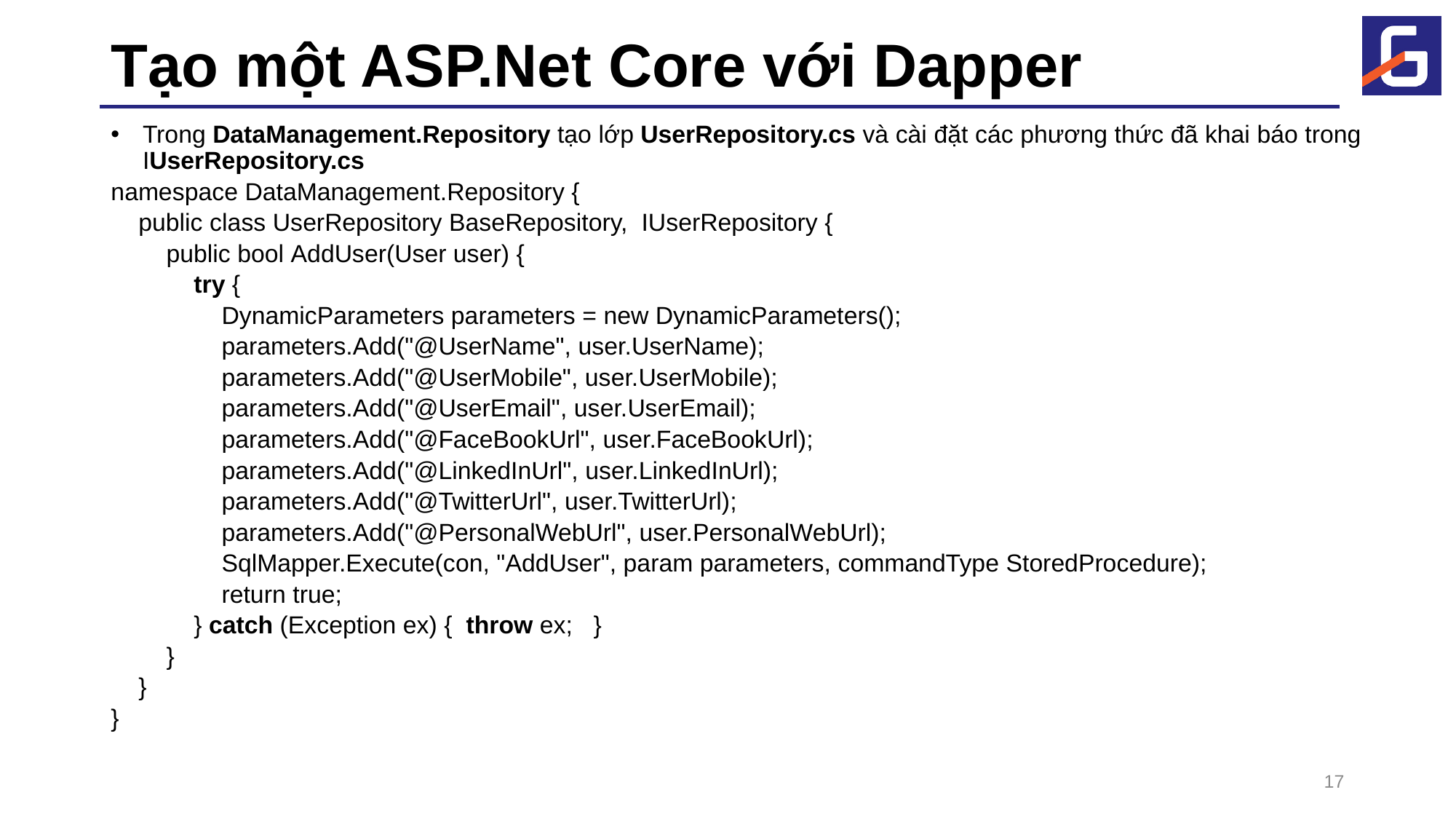

# Tạo một ASP.Net Core với Dapper
Trong DataManagement.Repository tạo lớp UserRepository.cs và cài đặt các phương thức đã khai báo trong IUserRepository.cs
namespace DataManagement.Repository {
    public class UserRepository BaseRepository,  IUserRepository {
        public bool AddUser(User user) {
            try {
                DynamicParameters parameters = new DynamicParameters();
                parameters.Add("@UserName", user.UserName);
                parameters.Add("@UserMobile", user.UserMobile);
                parameters.Add("@UserEmail", user.UserEmail);
                parameters.Add("@FaceBookUrl", user.FaceBookUrl);
                parameters.Add("@LinkedInUrl", user.LinkedInUrl);
                parameters.Add("@TwitterUrl", user.TwitterUrl);
                parameters.Add("@PersonalWebUrl", user.PersonalWebUrl);
                SqlMapper.Execute(con, "AddUser", param parameters, commandType StoredProcedure);
                return true;
            } catch (Exception ex) {  throw ex;   }
        }
    }
}

17